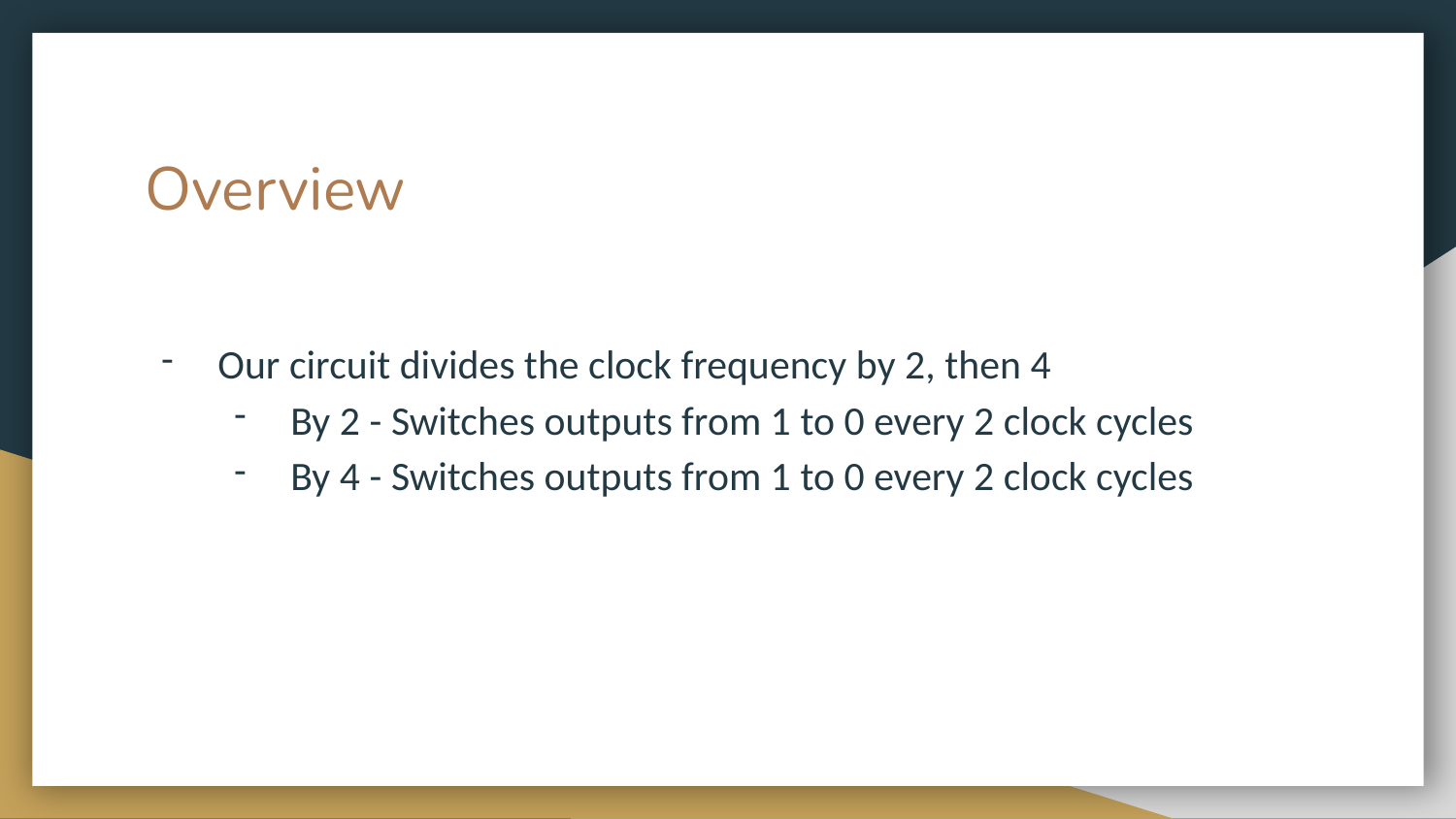

# Overview
Our circuit divides the clock frequency by 2, then 4
By 2 - Switches outputs from 1 to 0 every 2 clock cycles
By 4 - Switches outputs from 1 to 0 every 2 clock cycles